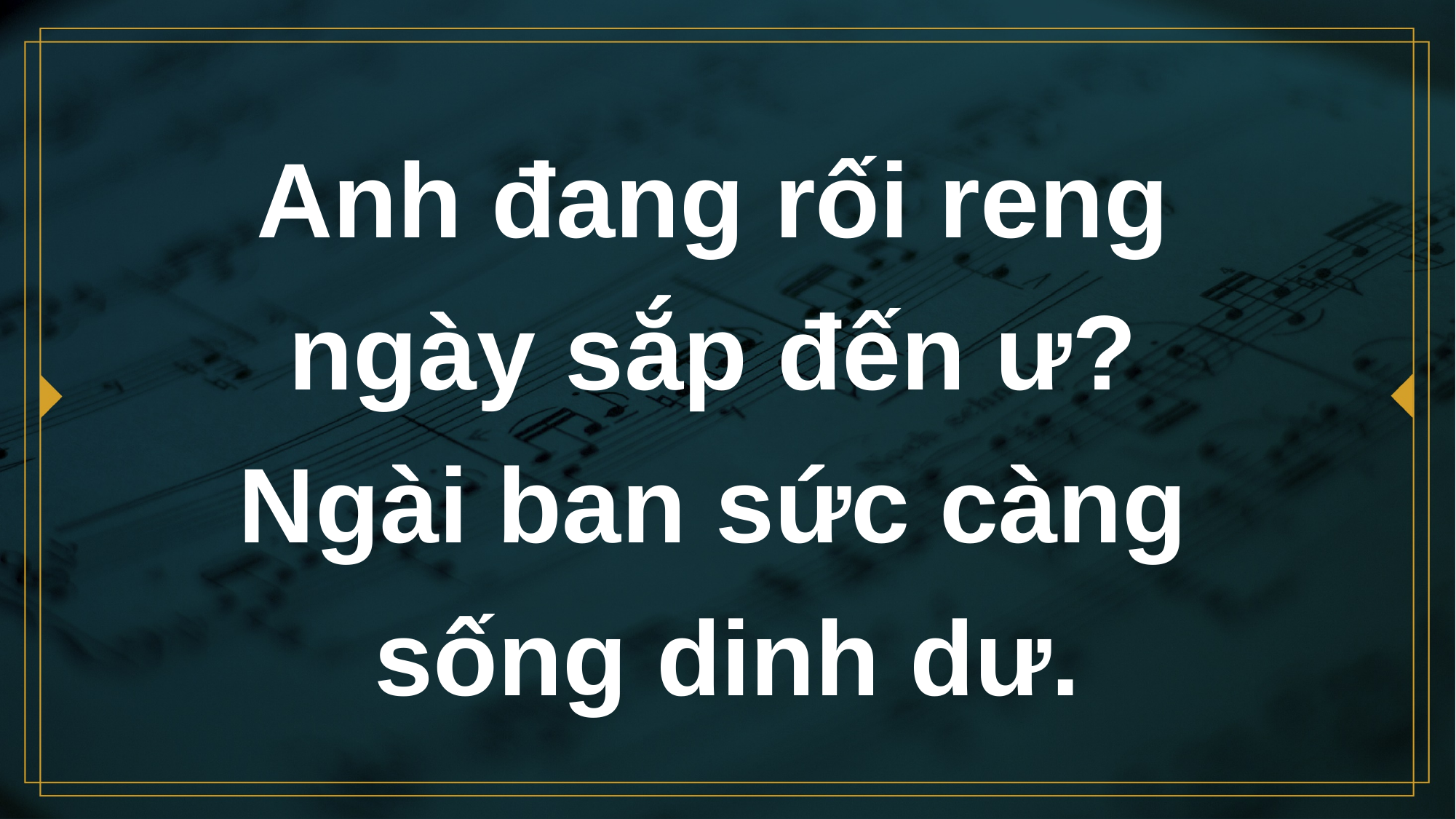

# Anh đang rối reng ngày sắp đến ư? Ngài ban sức càng sống dinh dư.